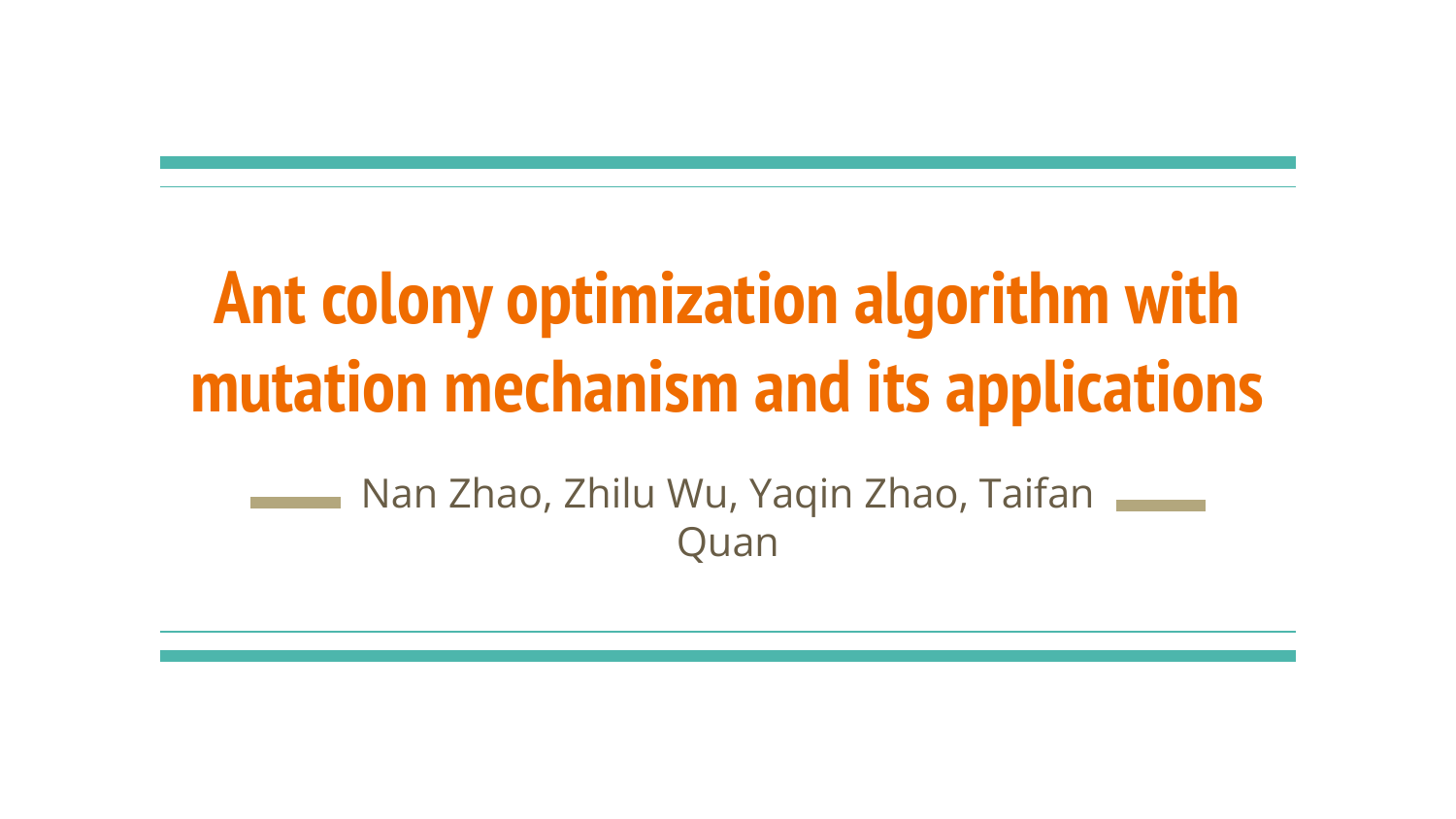

# Ant colony optimization algorithm with mutation mechanism and its applications
Nan Zhao, Zhilu Wu, Yaqin Zhao, Taifan Quan